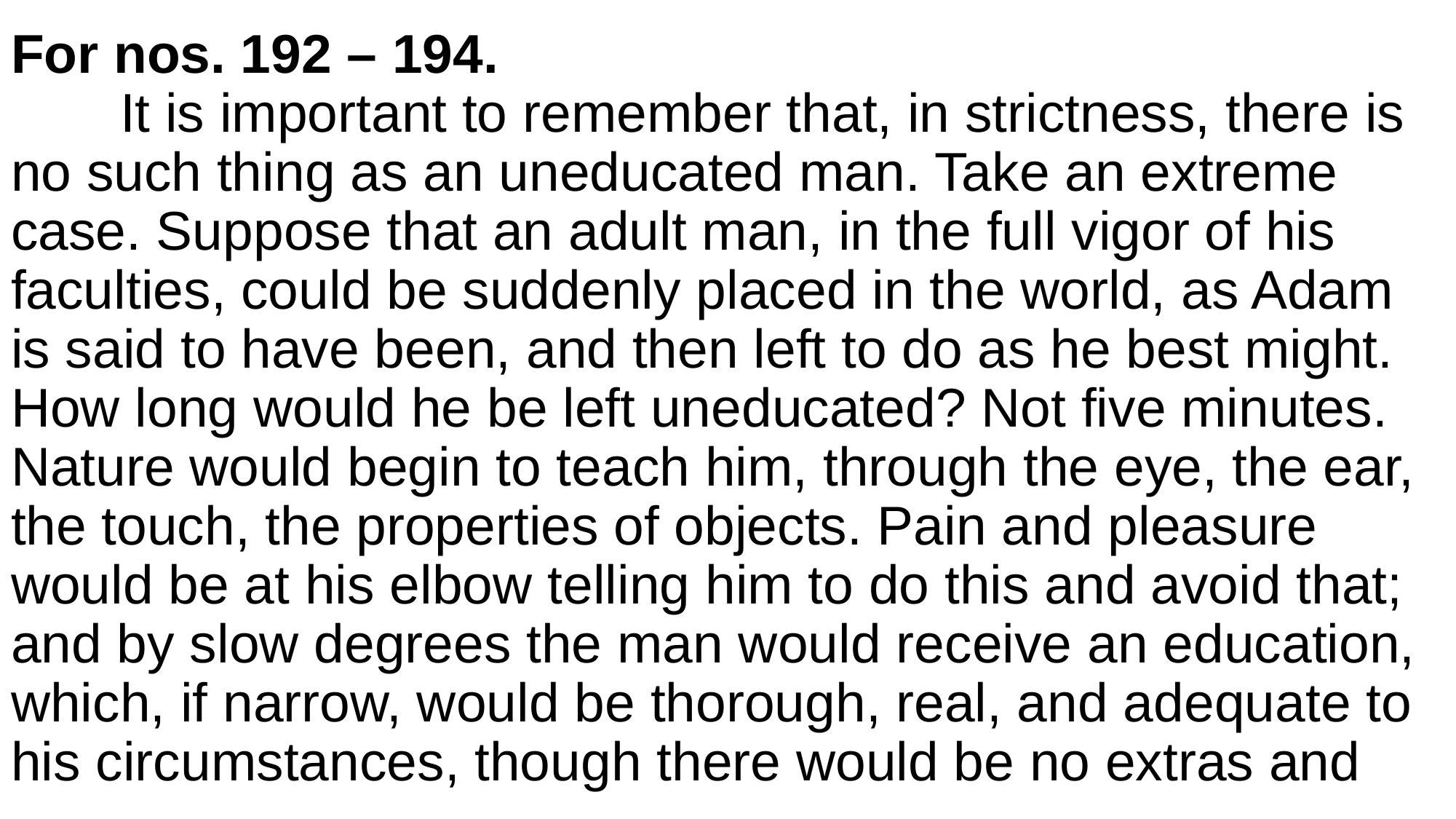

# For nos. 192 – 194. It is important to remember that, in strictness, there is no such thing as an uneducated man. Take an extreme case. Suppose that an adult man, in the full vigor of his faculties, could be suddenly placed in the world, as Adam is said to have been, and then left to do as he best might. How long would he be left uneducated? Not five minutes. Nature would begin to teach him, through the eye, the ear, the touch, the properties of objects. Pain and pleasure would be at his elbow telling him to do this and avoid that; and by slow degrees the man would receive an education, which, if narrow, would be thorough, real, and adequate to his circumstances, though there would be no extras and